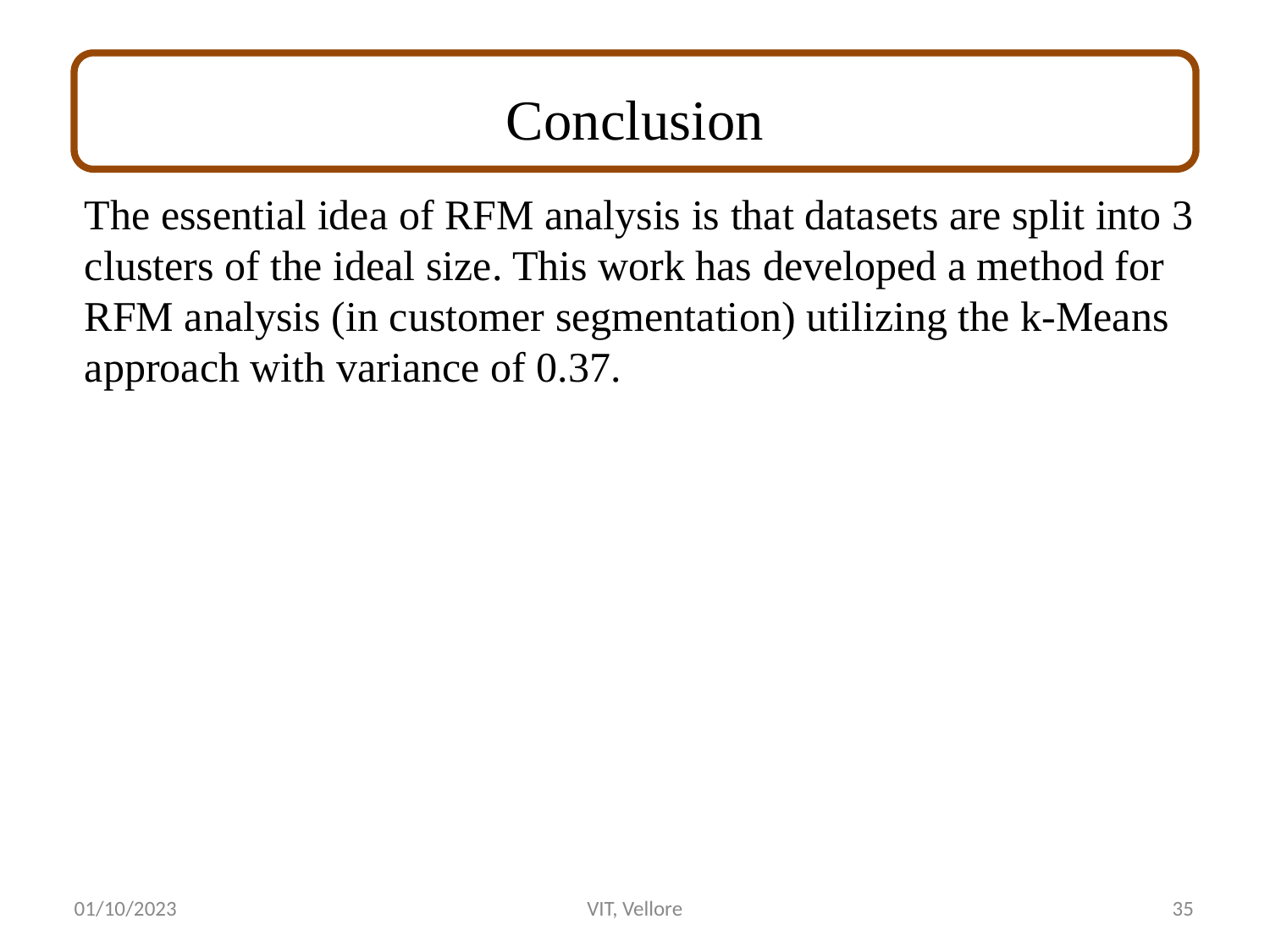

# Conclusion

The essential idea of RFM analysis is that datasets are split into 3 clusters of the ideal size. This work has developed a method for RFM analysis (in customer segmentation) utilizing the k-Means approach with variance of 0.37.

01/10/2023

VIT, Vellore
35